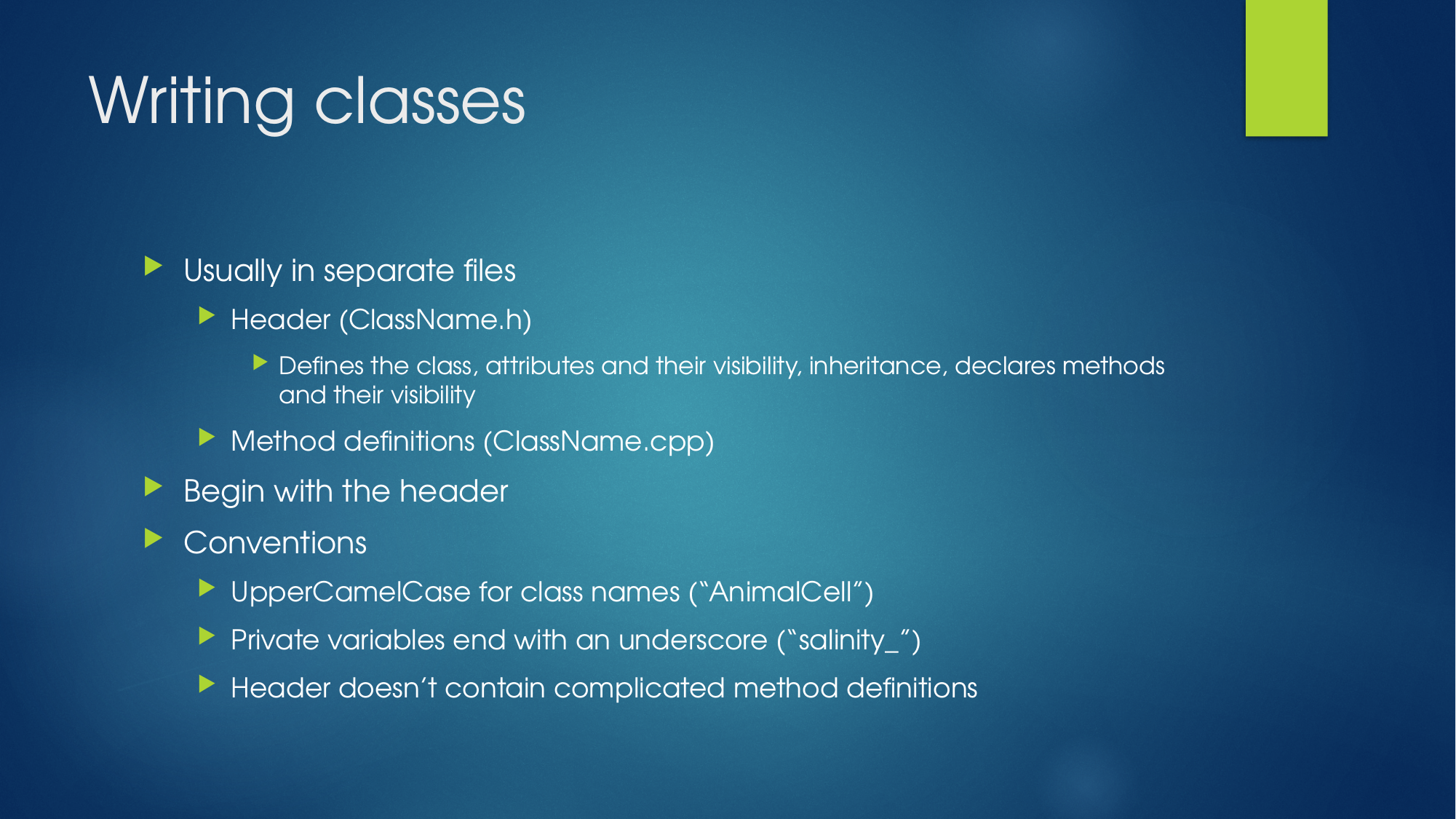

# Writing classes
Usually in separate files
Header (ClassName.h)
Defines the class, attributes and their visibility, inheritance, declares methods and their visibility
Method definitions (ClassName.cpp)
Begin with the header
Conventions
UpperCamelCase for class names (“AnimalCell”)
Private variables end with an underscore (“salinity_”)
Header doesn’t contain complicated method definitions